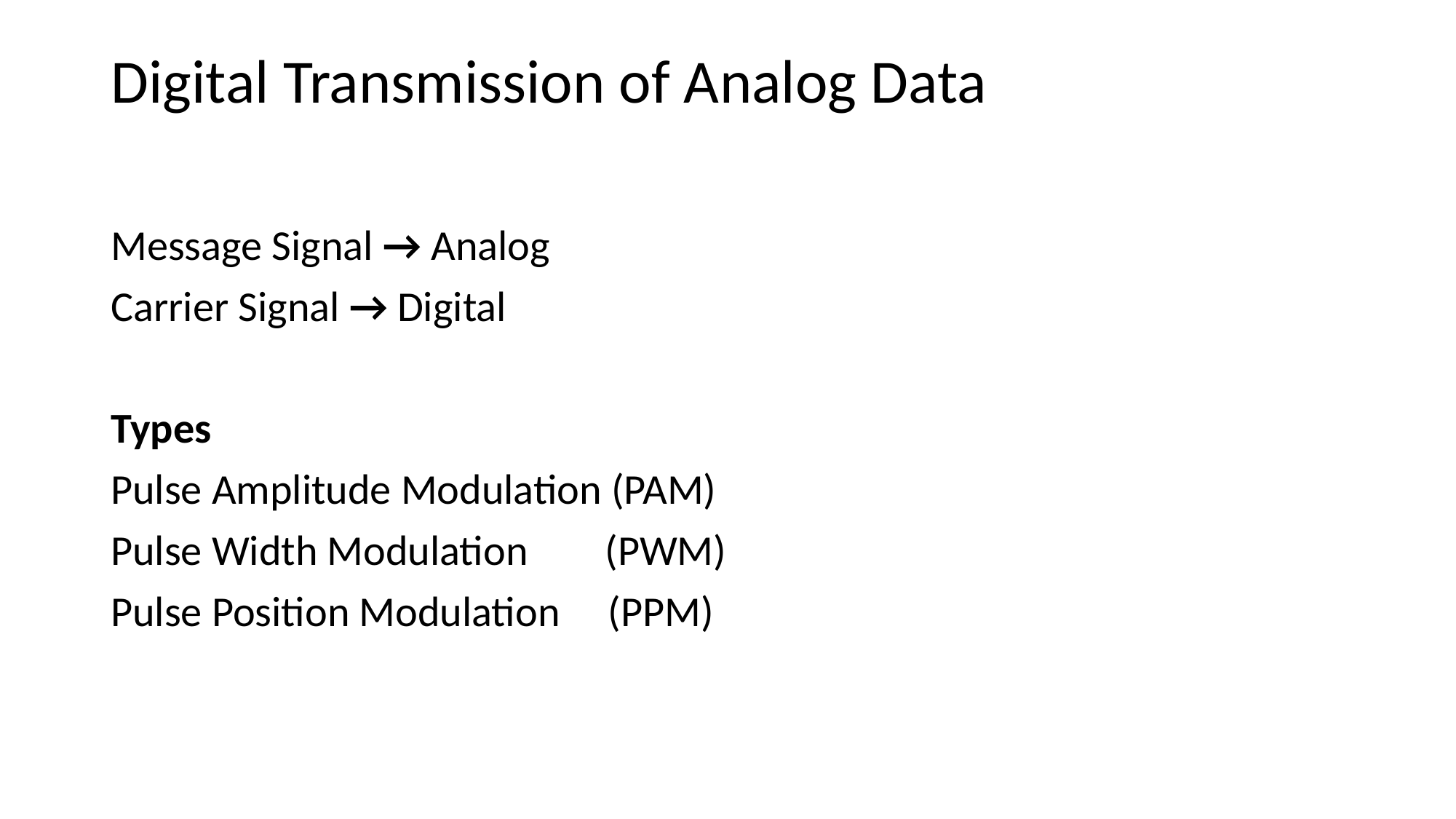

# Digital Transmission of Analog Data
Message Signal → Analog
Carrier Signal → Digital

Types
Pulse Amplitude Modulation (PAM)
Pulse Width Modulation        (PWM)
Pulse Position Modulation     (PPM)